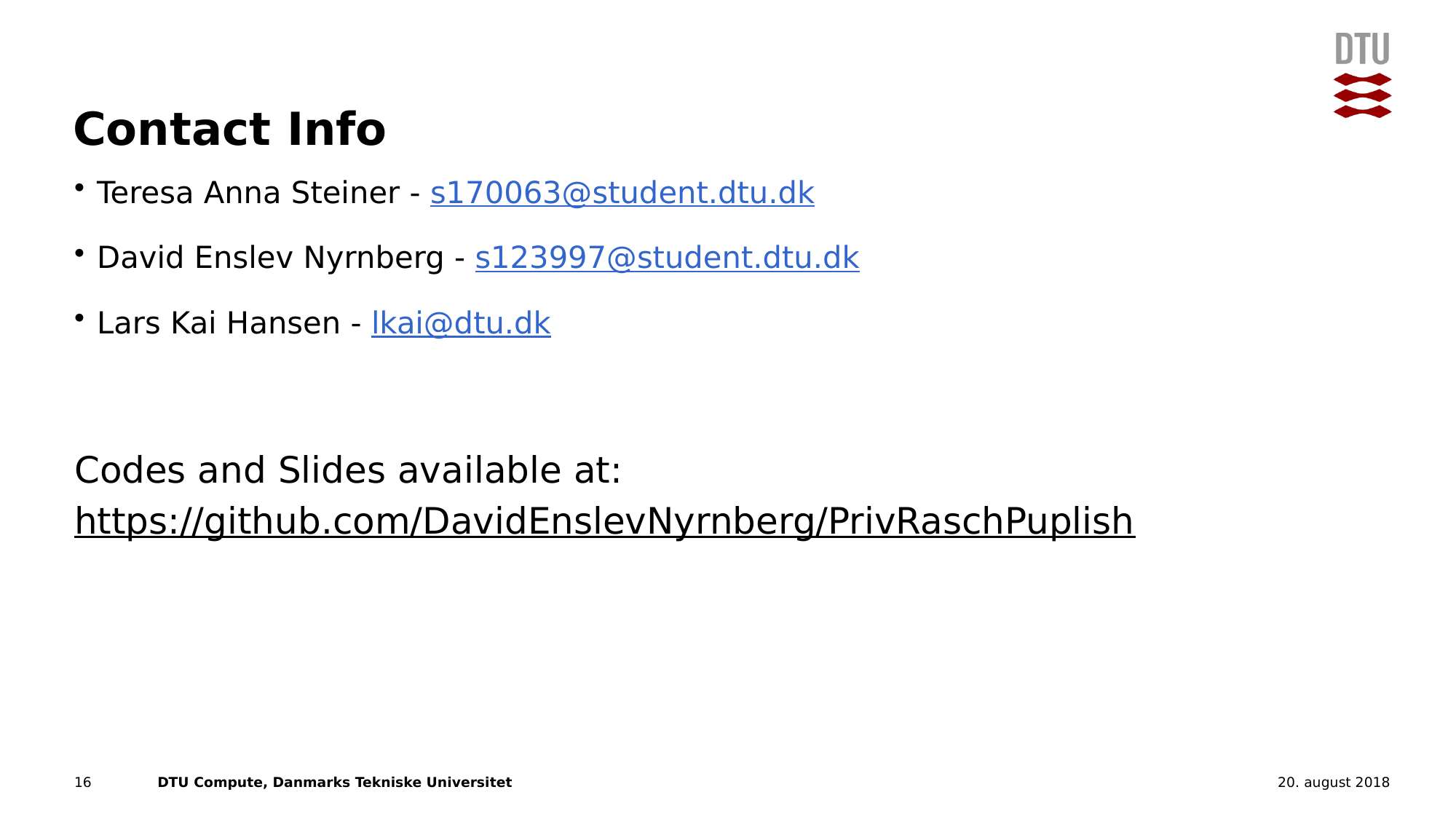

# Contact Info
Teresa Anna Steiner - s170063@student.dtu.dk
David Enslev Nyrnberg - s123997@student.dtu.dk
Lars Kai Hansen - lkai@dtu.dk

Codes and Slides available at:
https://github.com/DavidEnslevNyrnberg/PrivRaschPuplish
20. august 2018
16